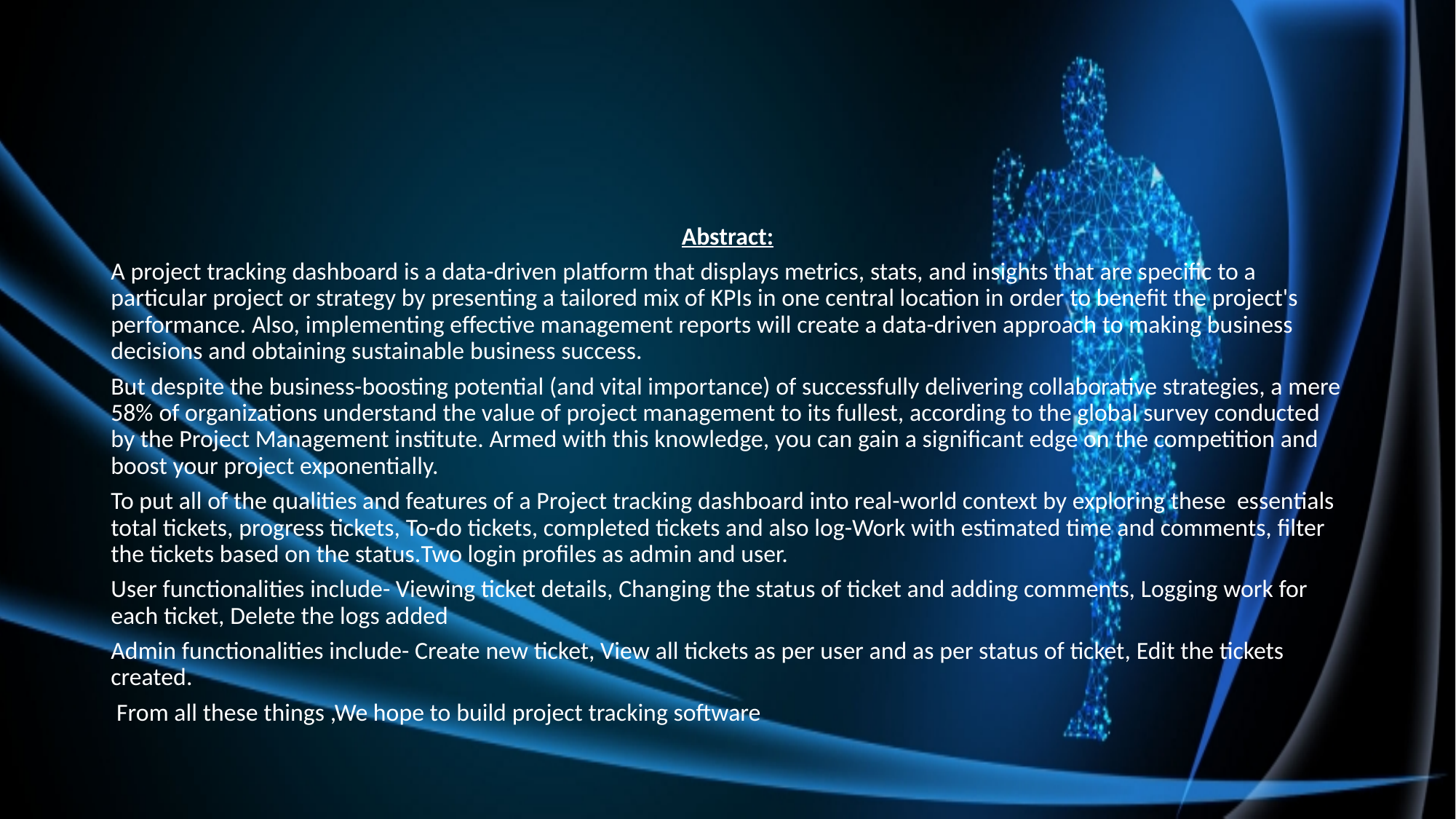

Abstract:
A project tracking dashboard is a data-driven platform that displays metrics, stats, and insights that are specific to a particular project or strategy by presenting a tailored mix of KPIs in one central location in order to benefit the project's performance. Also, implementing effective management reports will create a data-driven approach to making business decisions and obtaining sustainable business success.
But despite the business-boosting potential (and vital importance) of successfully delivering collaborative strategies, a mere 58% of organizations understand the value of project management to its fullest, according to the global survey conducted by the Project Management institute. Armed with this knowledge, you can gain a significant edge on the competition and boost your project exponentially.
To put all of the qualities and features of a Project tracking dashboard into real-world context by exploring these  essentials total tickets, progress tickets, To-do tickets, completed tickets and also log-Work with estimated time and comments, filter the tickets based on the status.Two login profiles as admin and user.
User functionalities include- Viewing ticket details, Changing the status of ticket and adding comments, Logging work for each ticket, Delete the logs added
Admin functionalities include- Create new ticket, View all tickets as per user and as per status of ticket, Edit the tickets created.
 From all these things ,We hope to build project tracking software